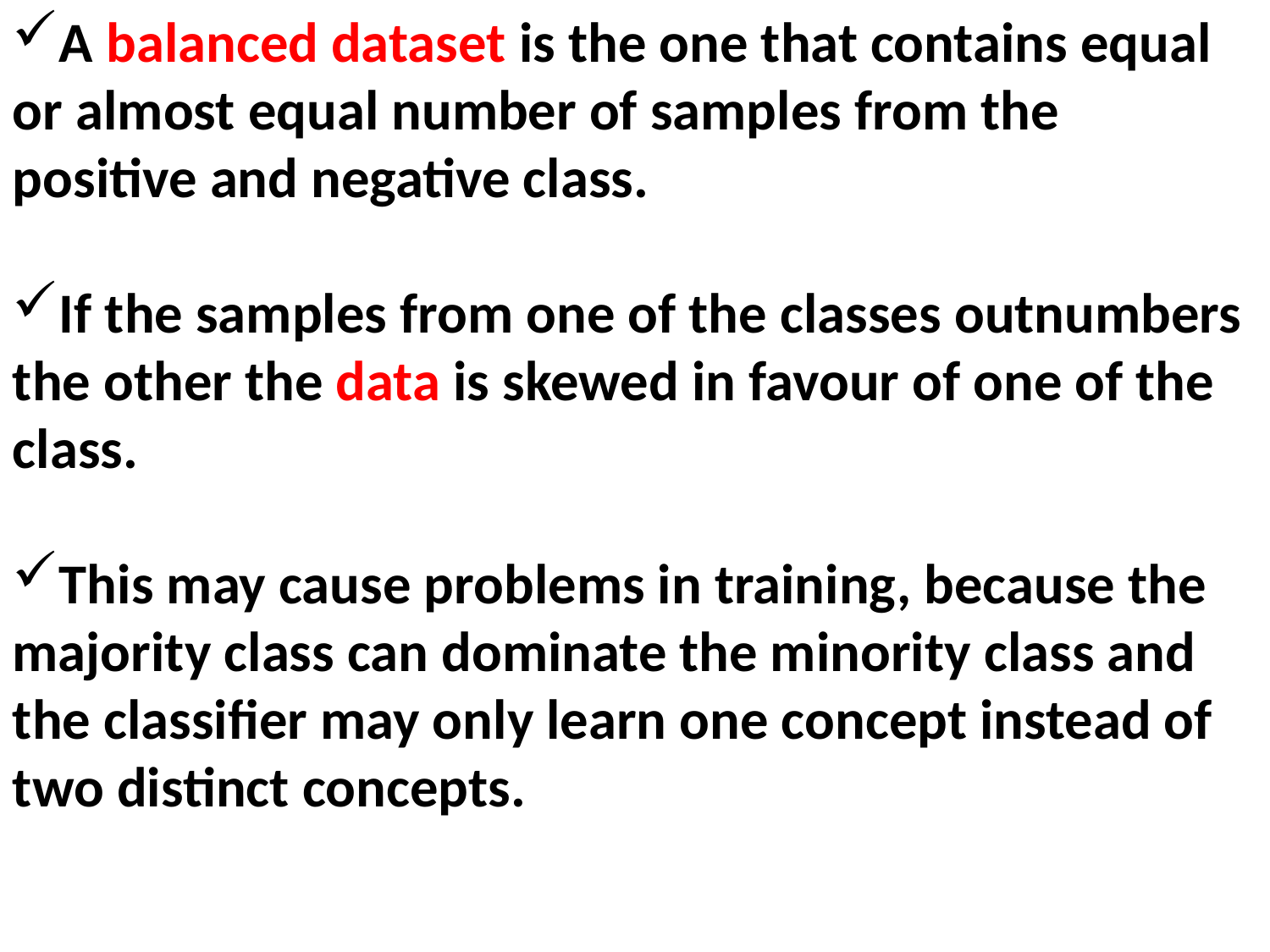

A balanced dataset is the one that contains equal or almost equal number of samples from the positive and negative class.

If the samples from one of the classes outnumbers the other the data is skewed in favour of one of the class.

This may cause problems in training, because the majority class can dominate the minority class and the classifier may only learn one concept instead of two distinct concepts.